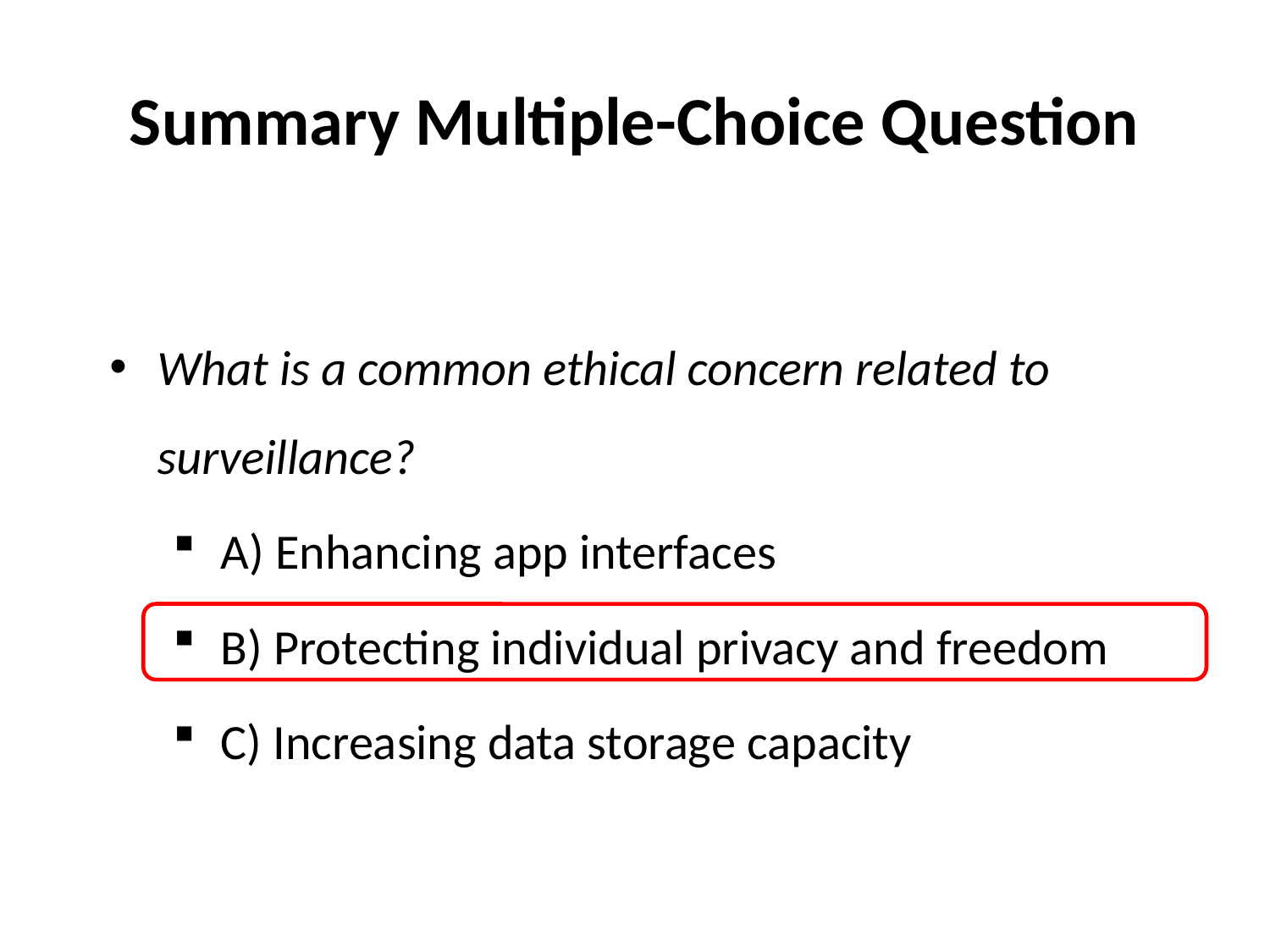

# Summary Multiple-Choice Question
What is a common ethical concern related to surveillance?
A) Enhancing app interfaces
B) Protecting individual privacy and freedom
C) Increasing data storage capacity